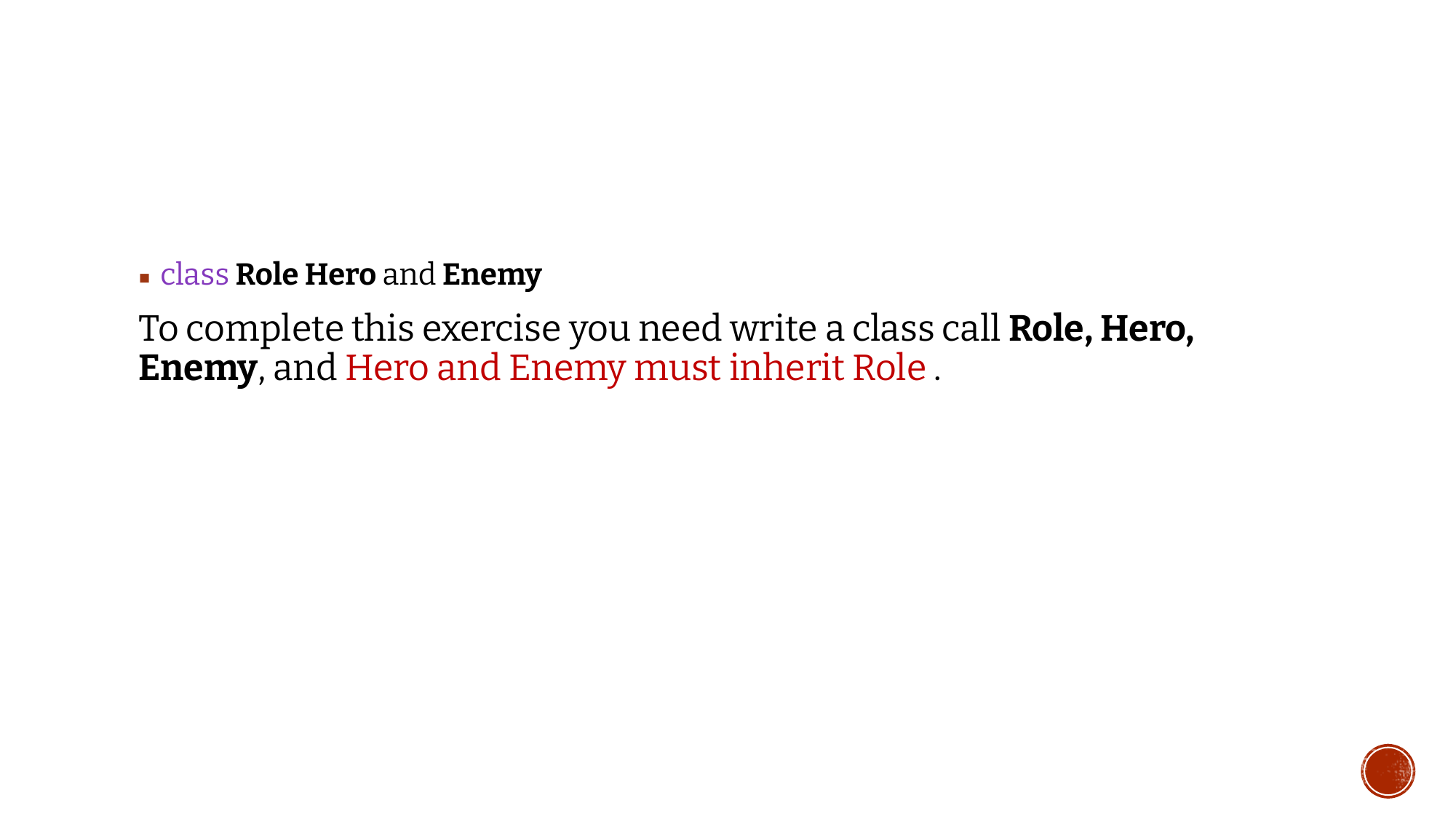

class Role Hero and Enemy
To complete this exercise you need write a class call Role, Hero, Enemy, and Hero and Enemy must inherit Role .